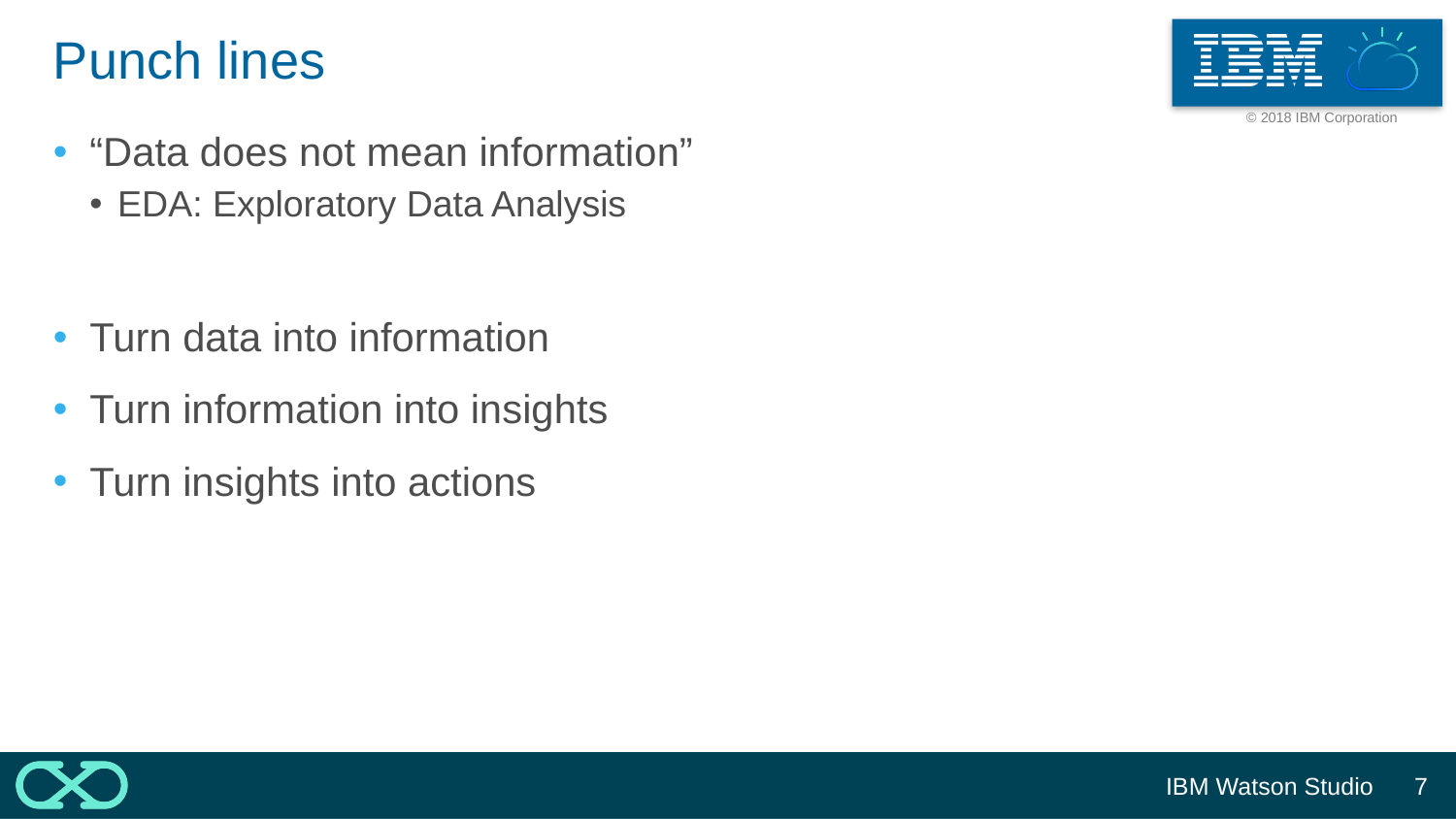

# Punch lines
“Data does not mean information”
EDA: Exploratory Data Analysis

Turn data into information
Turn information into insights
Turn insights into actions